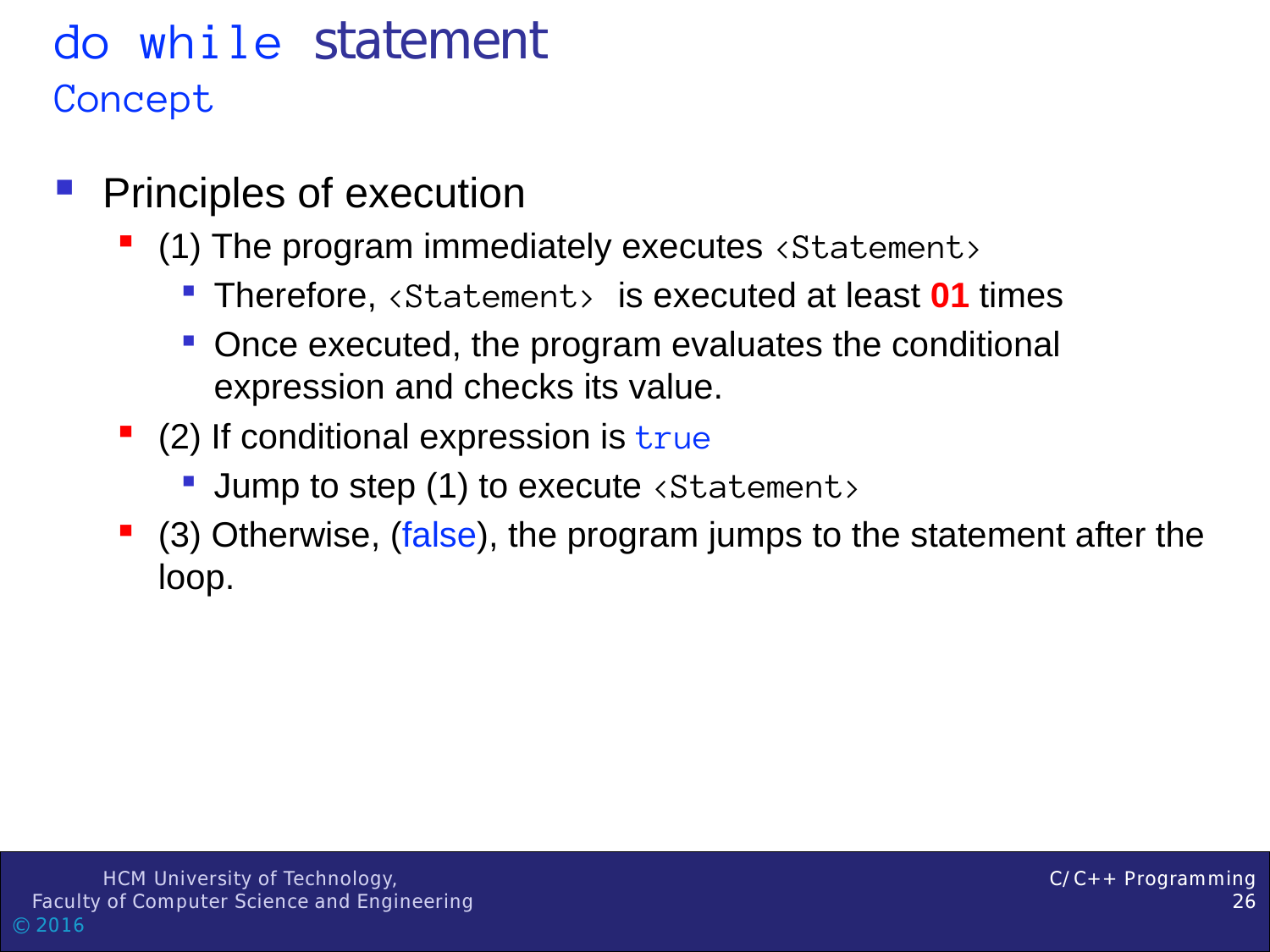

# do while statement Concept
Principles of execution
(1) The program immediately executes <Statement>
Therefore, <Statement> is executed at least 01 times
Once executed, the program evaluates the conditional expression and checks its value.
(2) If conditional expression is true
Jump to step (1) to execute <Statement>
(3) Otherwise, (false), the program jumps to the statement after the loop.